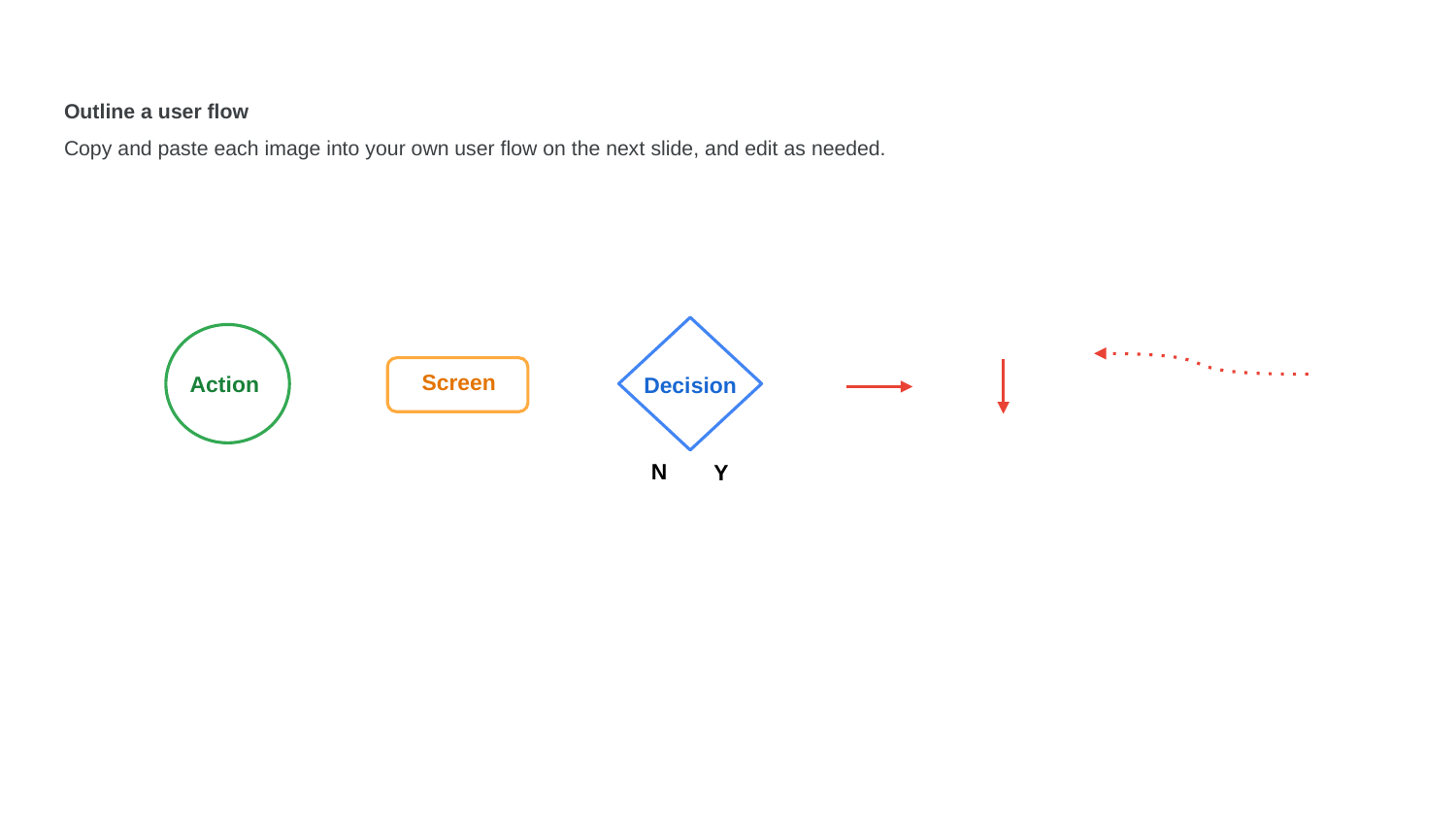

# Outline a user flow
Copy and paste each image into your own user flow on the next slide, and edit as needed.

Decision
N
Y

Action
Screen